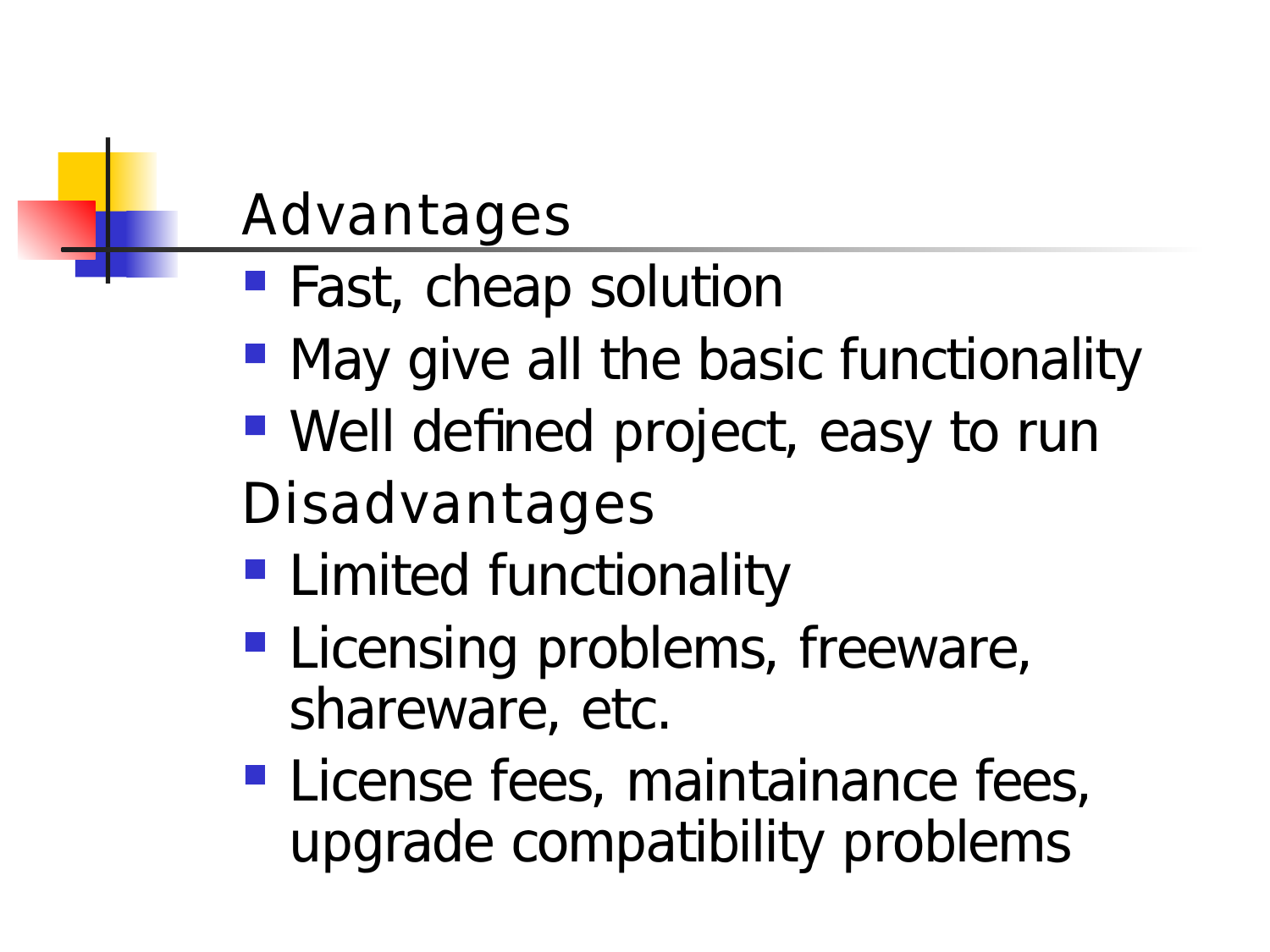

Advantages
Fast, cheap solution
May give all the basic functionality
Well defined project, easy to run
Disadvantages
Limited functionality
Licensing problems, freeware, shareware, etc.
License fees, maintainance fees, upgrade compatibility problems